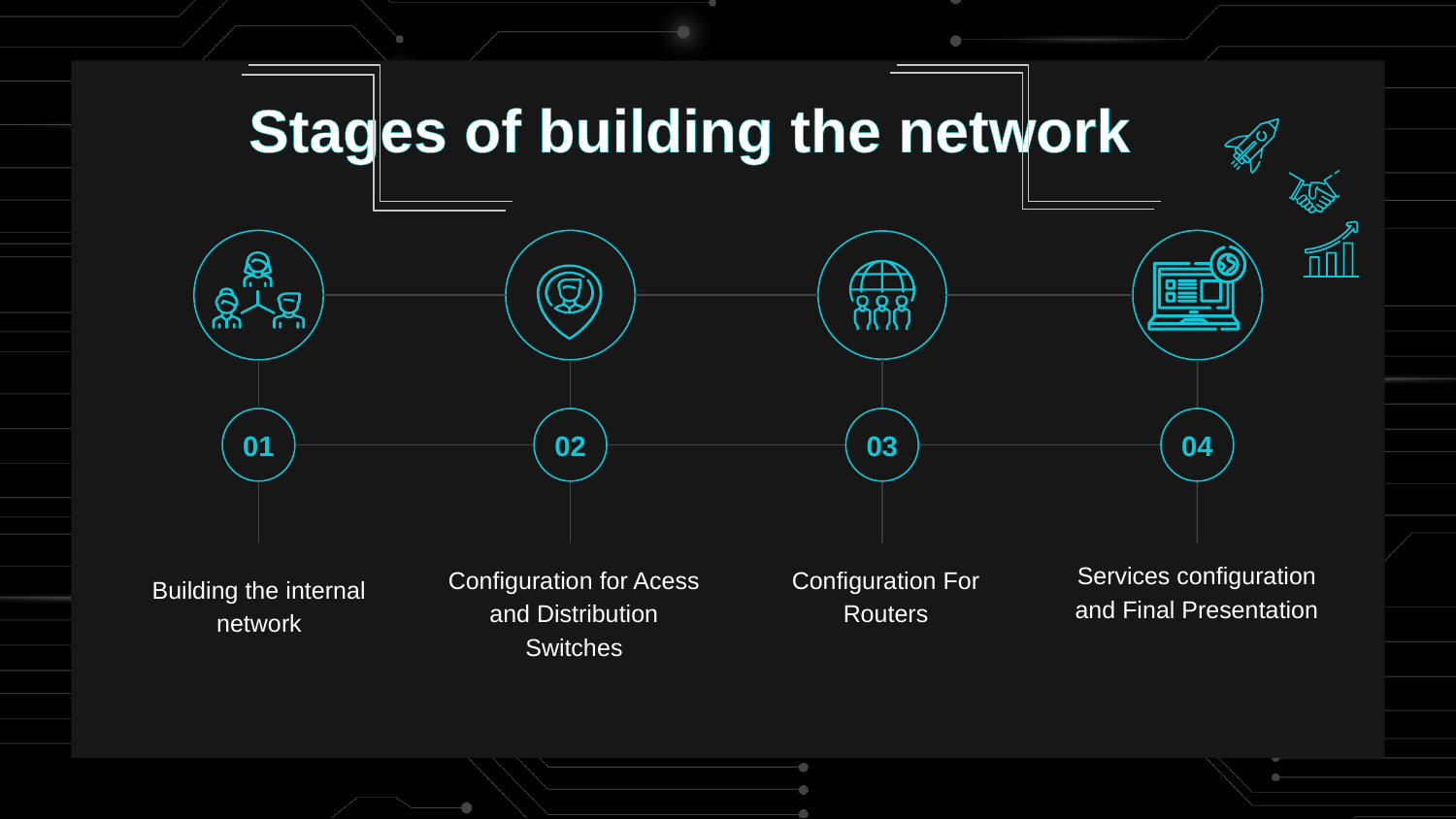

# Stages of building the network

02
Configuration for Acess and Distribution Switches
03
Configuration For Routers
04
Services configuration and Final Presentation
01
Building the internal network